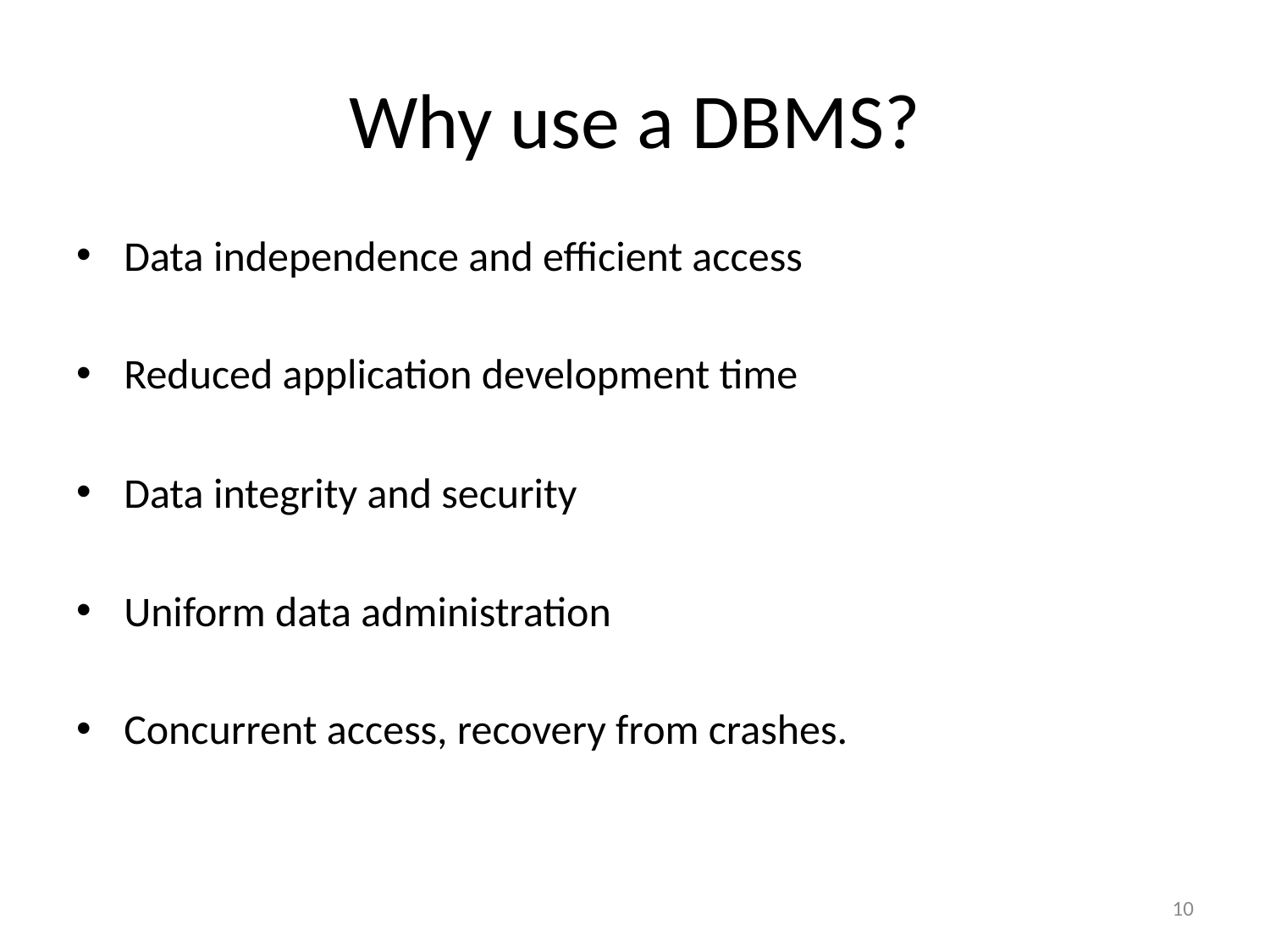

# Why use a DBMS?
Data independence and efficient access

Reduced application development time

Data integrity and security

Uniform data administration

Concurrent access, recovery from crashes.
10